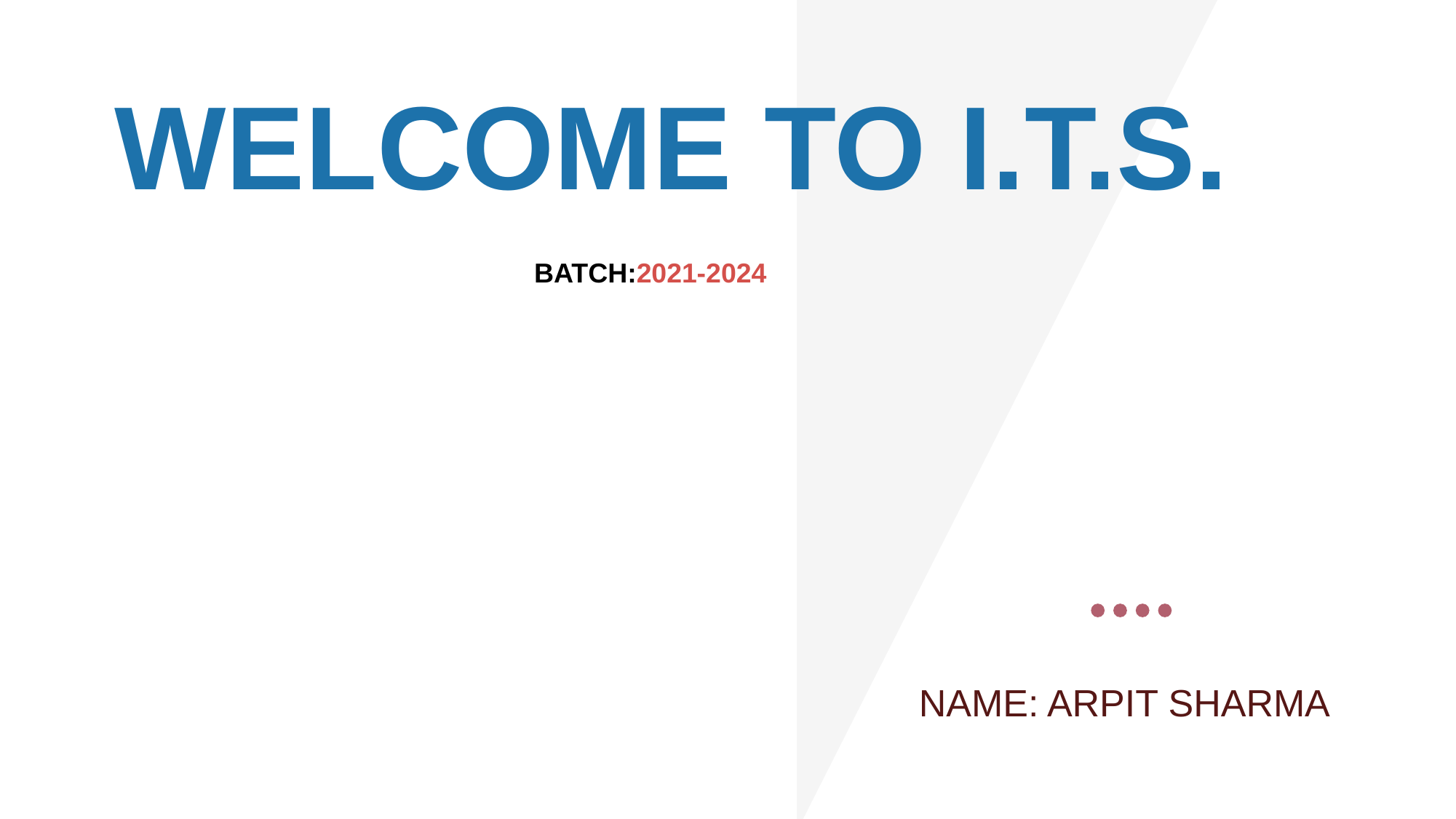

WELCOME TO I.T.S.
BATCH:2021-2024
NAME: ARPIT SHARMA